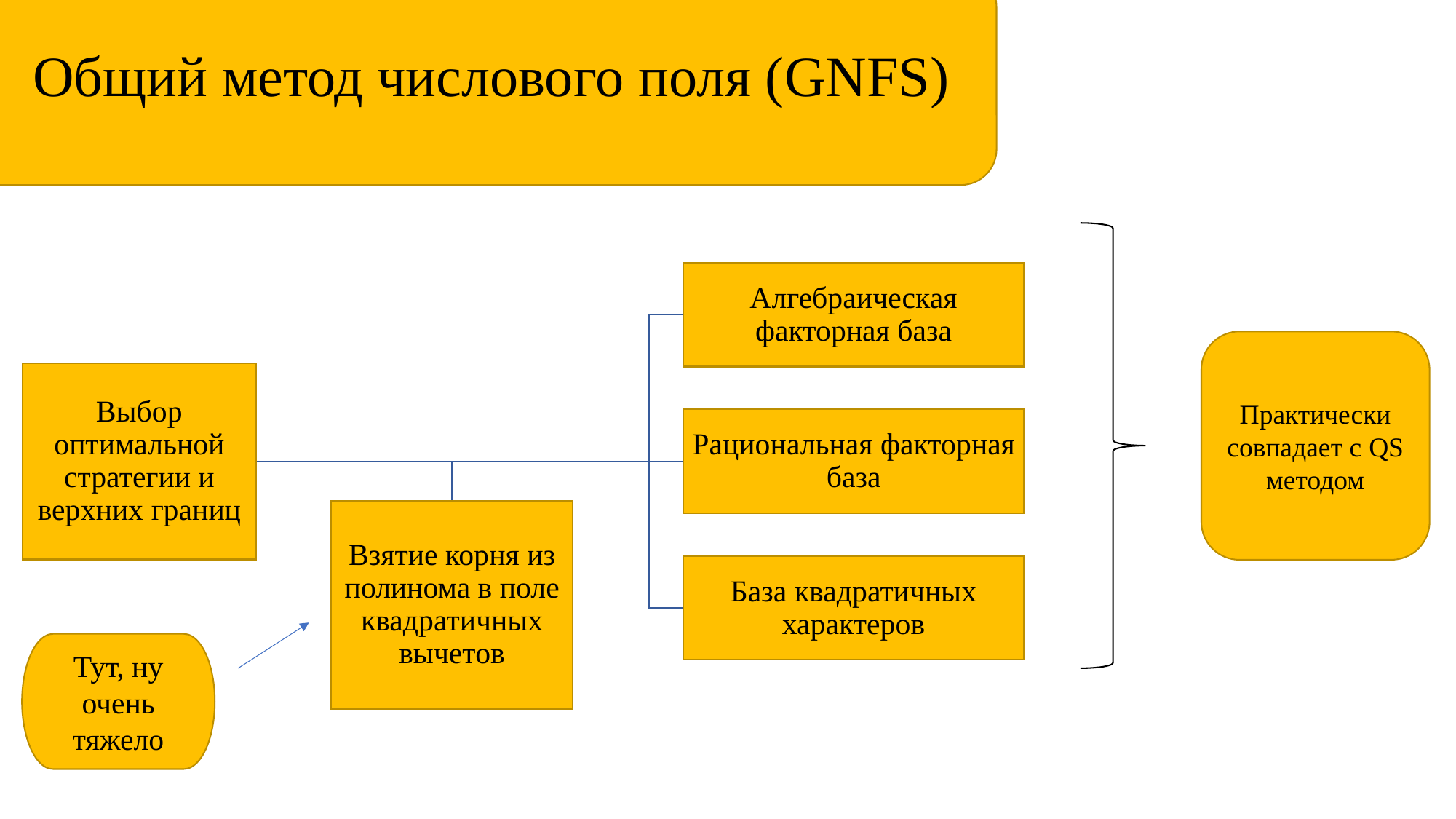

# Общий метод числового поля (GNFS)
Выбор оптимальной стратегии и верхних границ
Алгебраическая факторная база
Рациональная факторная база
База квадратичных характеров
Взятие корня из полинома в поле квадратичных вычетов

Практически совпадает с QS методом
Тут, ну очень тяжело